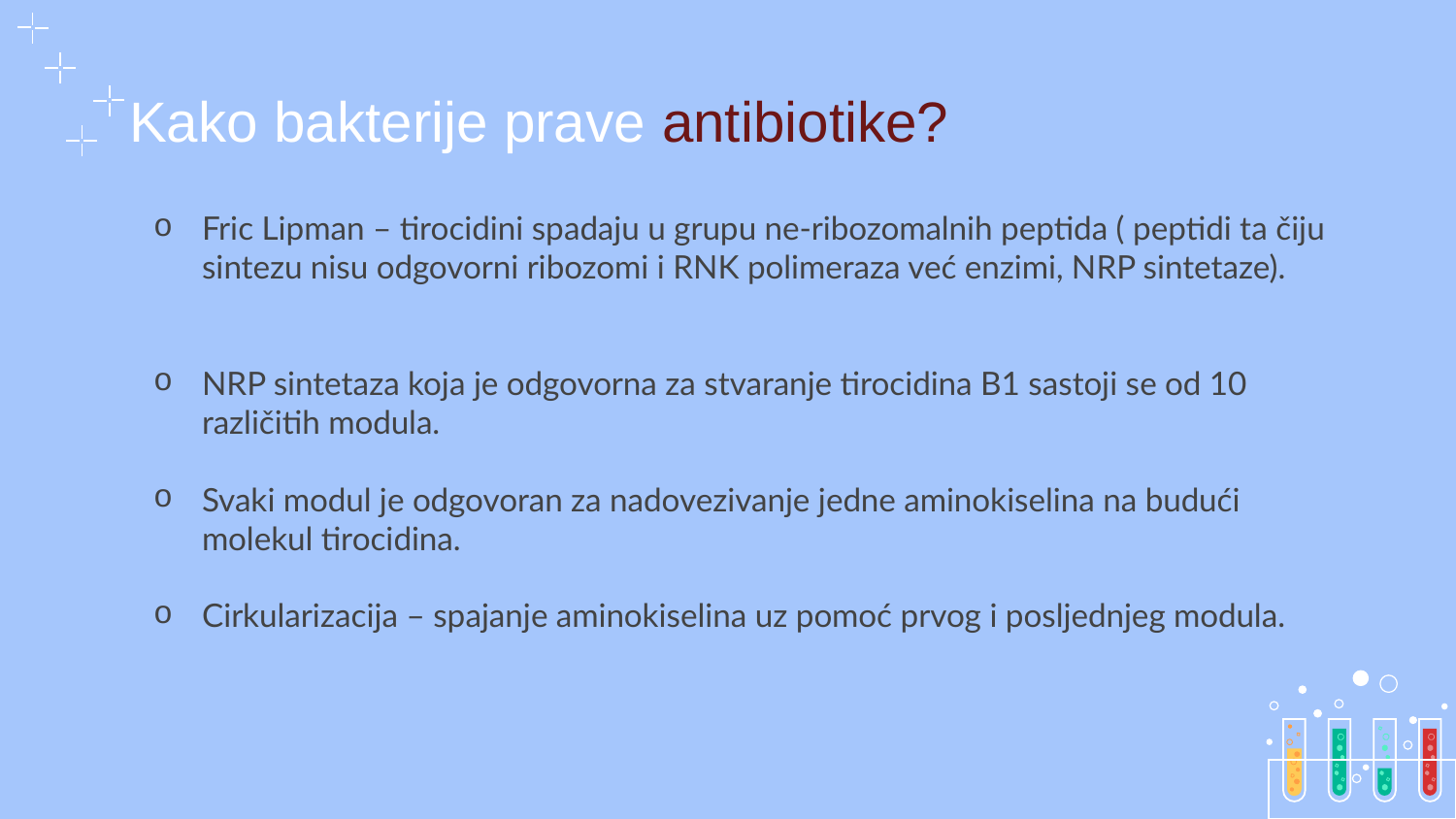

# Kako bakterije prave antibiotike?
Fric Lipman – tirocidini spadaju u grupu ne-ribozomalnih peptida ( peptidi ta čiju sintezu nisu odgovorni ribozomi i RNK polimeraza već enzimi, NRP sintetaze).

NRP sintetaza koja je odgovorna za stvaranje tirocidina B1 sastoji se od 10 različitih modula.

Svaki modul je odgovoran za nadovezivanje jedne aminokiselina na budući molekul tirocidina.

Cirkularizacija – spajanje aminokiselina uz pomoć prvog i posljednjeg modula.